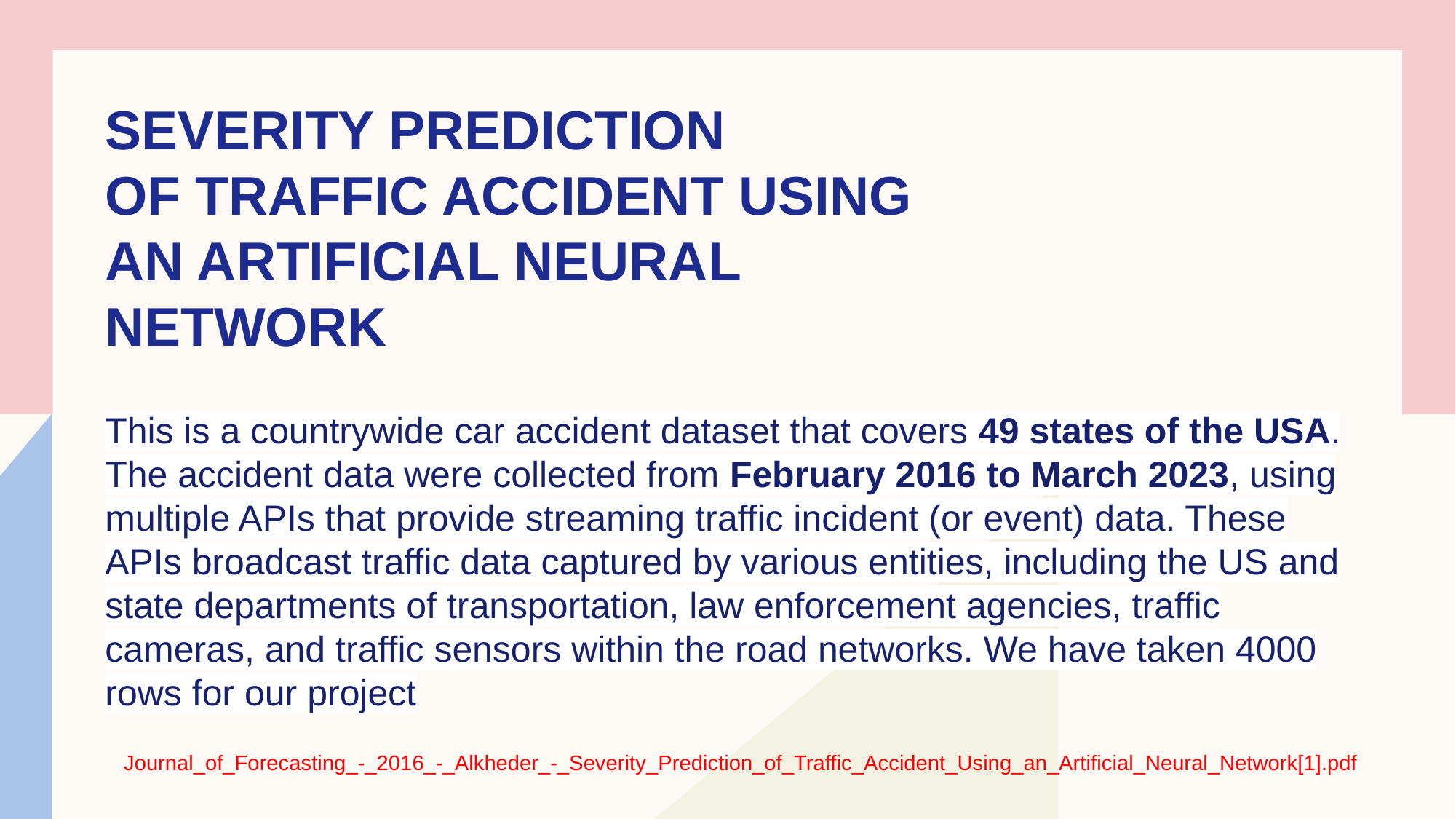

# SEVERITY PREDICTION OF TRAFFIC ACCIDENT USING AN ARTIFICIAL NEURAL NETWORK
This is a countrywide car accident dataset that covers 49 states of the USA. The accident data were collected from February 2016 to March 2023, using multiple APIs that provide streaming traffic incident (or event) data. These APIs broadcast traffic data captured by various entities, including the US and state departments of transportation, law enforcement agencies, traffic cameras, and traffic sensors within the road networks. We have taken 4000 rows for our project
Journal_of_Forecasting_-_2016_-_Alkheder_-_Severity_Prediction_of_Traffic_Accident_Using_an_Artificial_Neural_Network[1].pdf